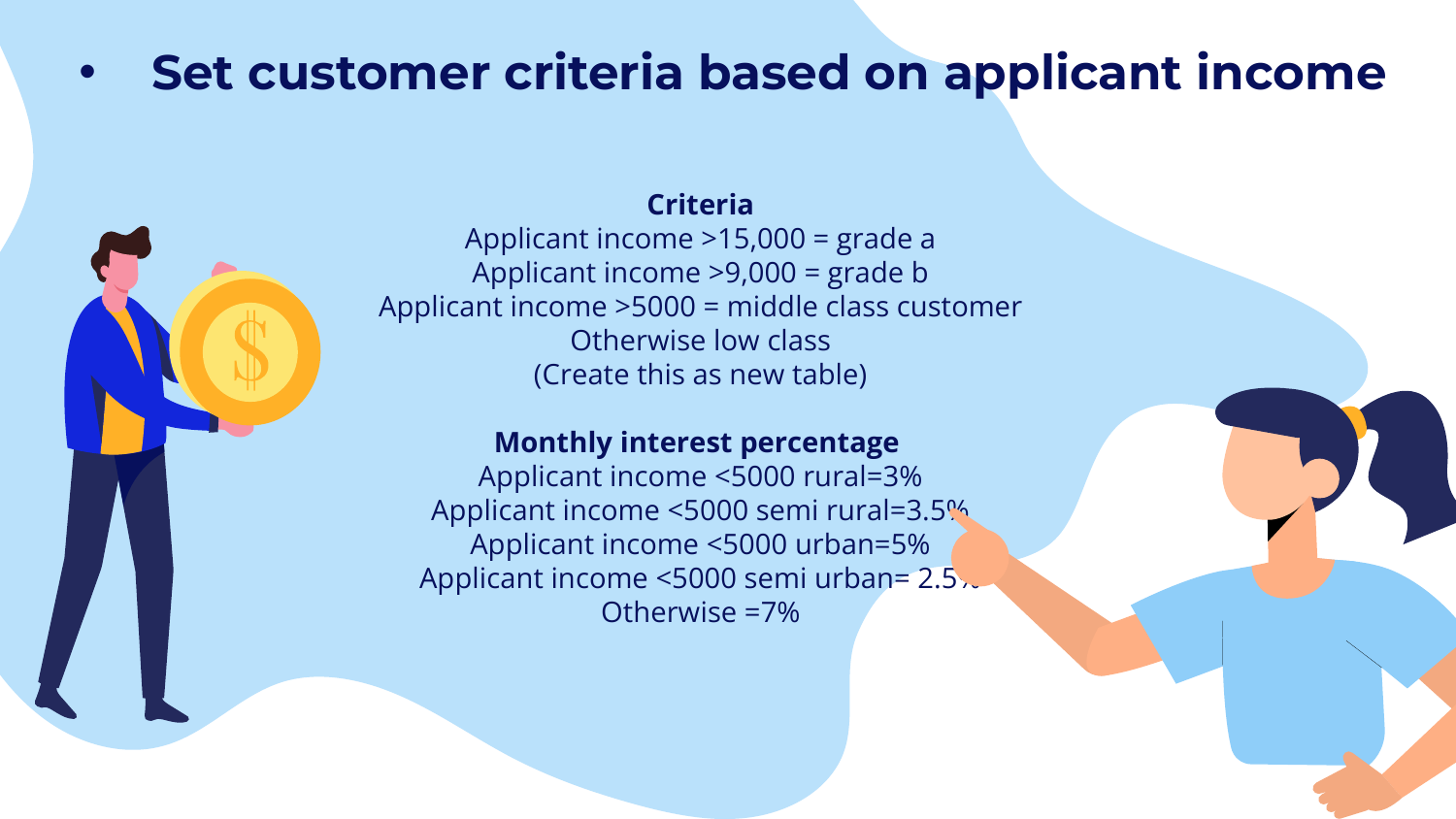

# Set customer criteria based on applicant income
Criteria
Applicant income >15,000 = grade a
Applicant income >9,000 = grade b
Applicant income >5000 = middle class customer
Otherwise low class
(Create this as new table)

Monthly interest percentage
Applicant income <5000 rural=3%
Applicant income <5000 semi rural=3.5%
Applicant income <5000 urban=5%
Applicant income <5000 semi urban= 2.5%
Otherwise =7%